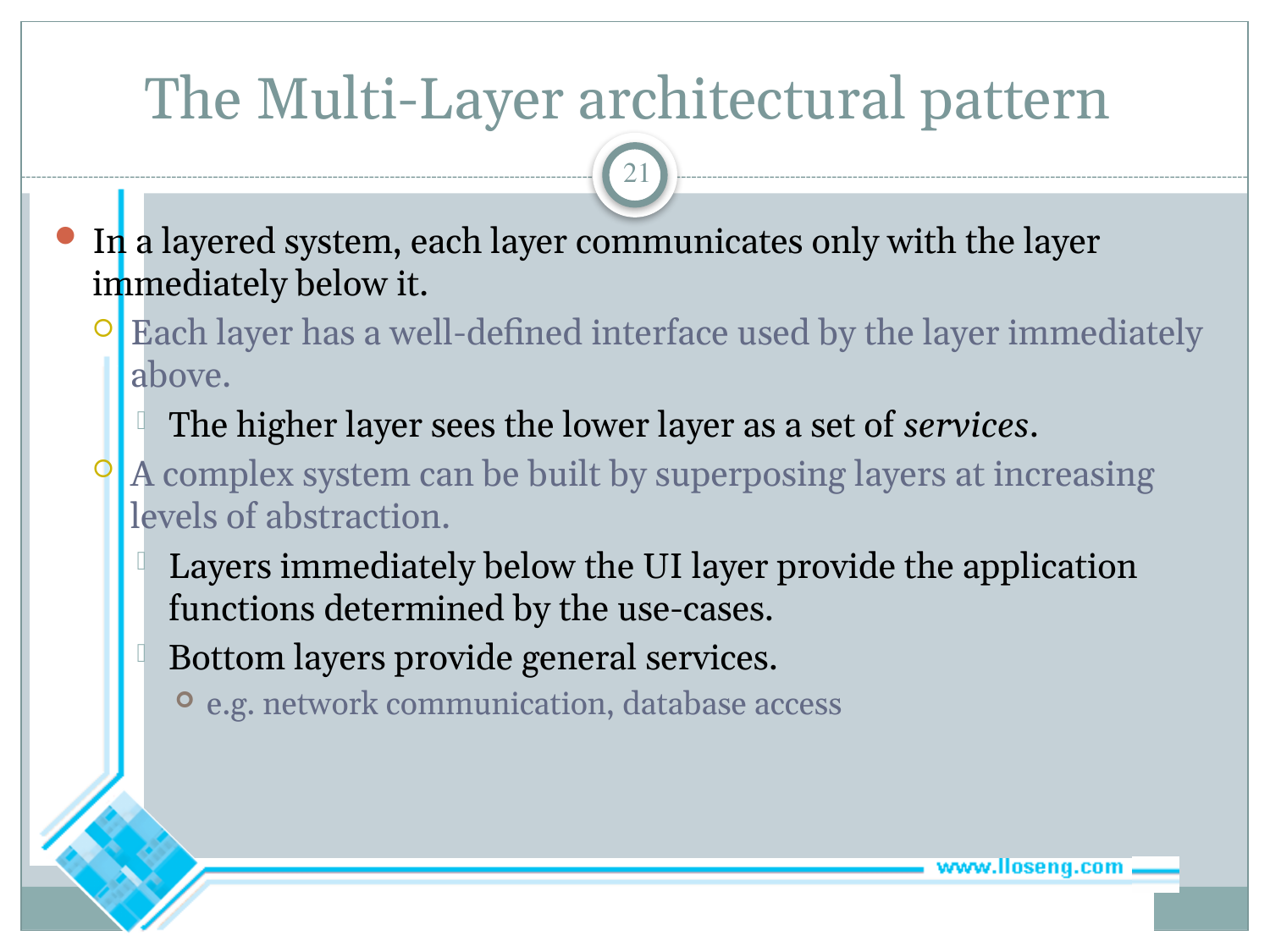

# The Multi-Layer architectural pattern
21
In a layered system, each layer communicates only with the layer immediately below it.
Each layer has a well-defined interface used by the layer immediately above.
The higher layer sees the lower layer as a set of services.
A complex system can be built by superposing layers at increasing levels of abstraction.
Layers immediately below the UI layer provide the application functions determined by the use-cases.
Bottom layers provide general services.
e.g. network communication, database access